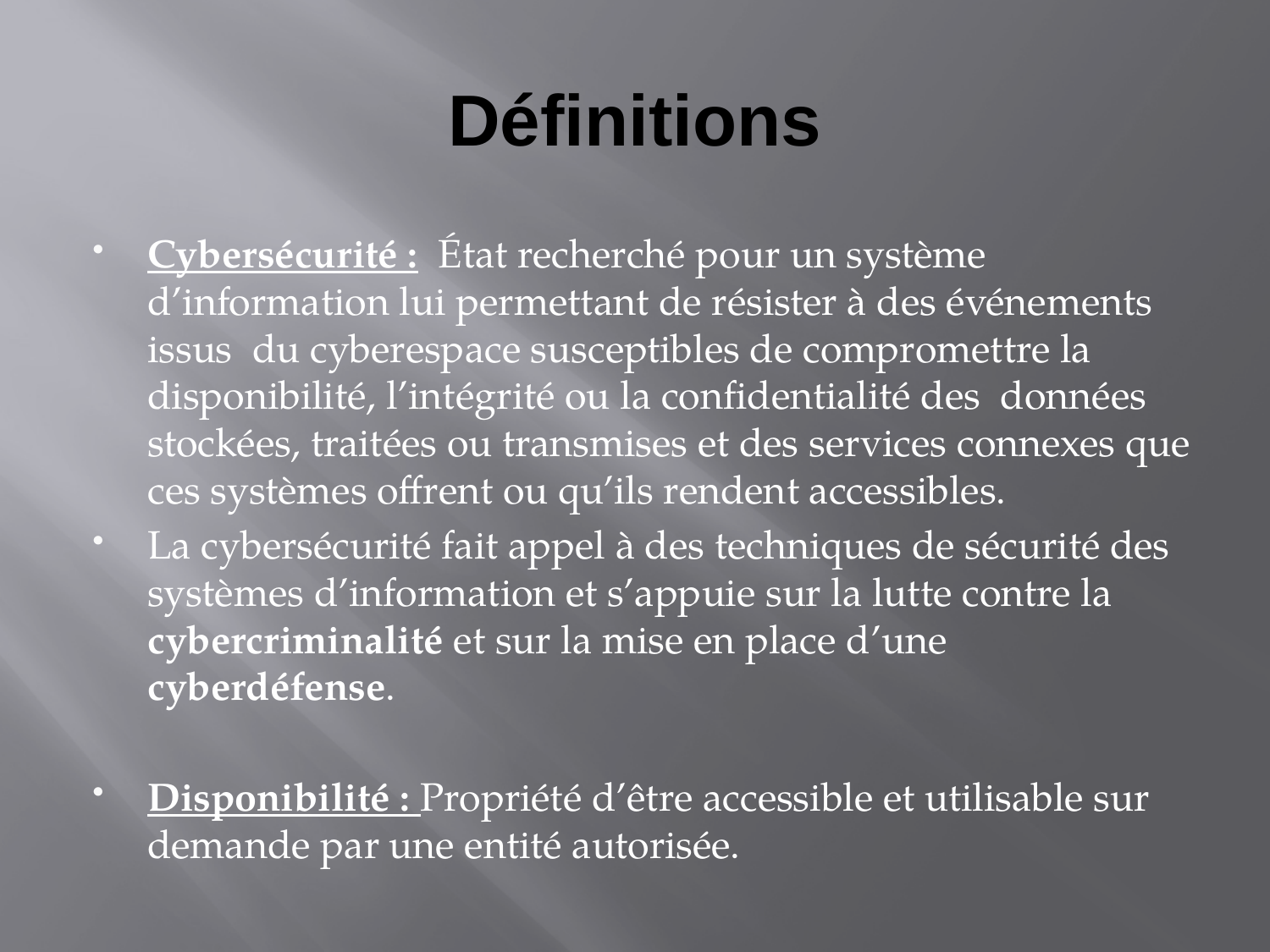

# Définitions
Cybersécurité :  État recherché pour un système d’information lui permettant de résister à des événements issus  du cyberespace susceptibles de compromettre la disponibilité, l’intégrité ou la confidentialité des  données stockées, traitées ou transmises et des services connexes que ces systèmes offrent ou qu’ils rendent accessibles.
La cybersécurité fait appel à des techniques de sécurité des systèmes d’information et s’appuie sur la lutte contre la cybercriminalité et sur la mise en place d’une cyberdéfense.

Disponibilité : Propriété d’être accessible et utilisable sur demande par une entité autorisée.